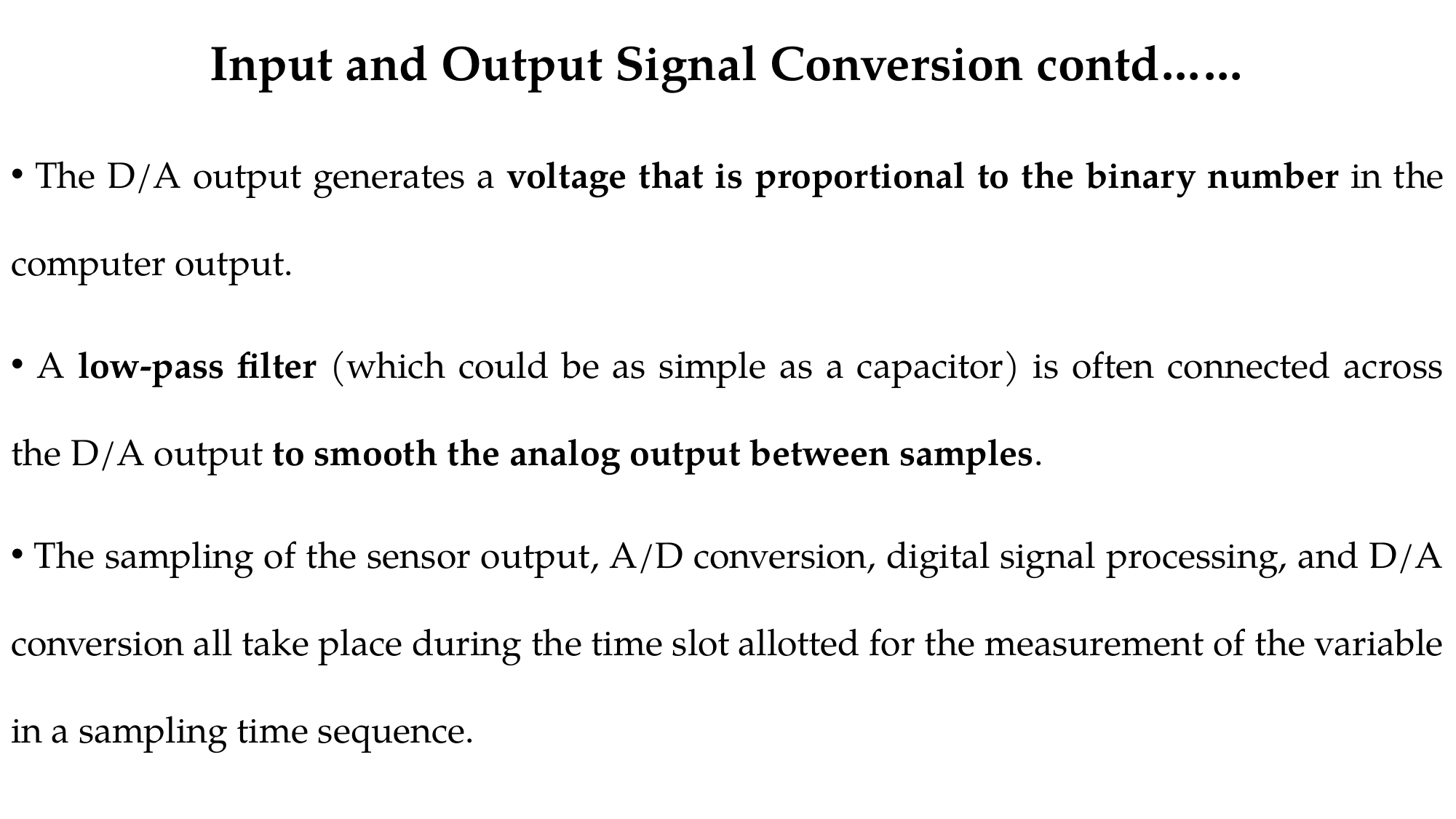

# Input and Output Signal Conversion contd……
 The D/A output generates a voltage that is proportional to the binary number in the computer output.
 A low-pass filter (which could be as simple as a capacitor) is often connected across the D/A output to smooth the analog output between samples.
 The sampling of the sensor output, A/D conversion, digital signal processing, and D/A conversion all take place during the time slot allotted for the measurement of the variable in a sampling time sequence.